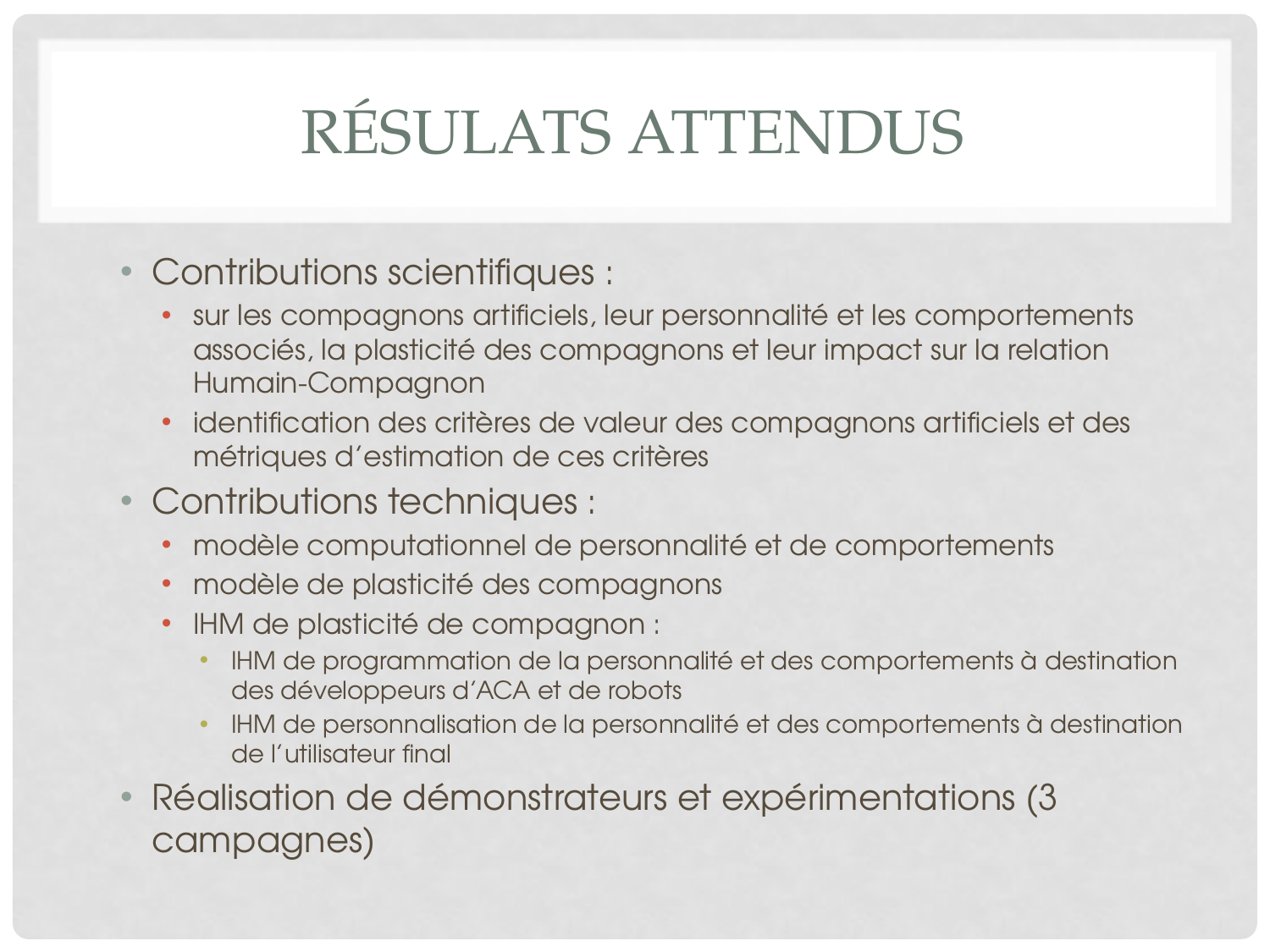

# Résulats attendus
Contributions scientifiques :
sur les compagnons artificiels, leur personnalité et les comportements associés, la plasticité des compagnons et leur impact sur la relation Humain-Compagnon
identification des critères de valeur des compagnons artificiels et des métriques d’estimation de ces critères
Contributions techniques :
modèle computationnel de personnalité et de comportements
modèle de plasticité des compagnons
IHM de plasticité de compagnon :
IHM de programmation de la personnalité et des comportements à destination des développeurs d’ACA et de robots
IHM de personnalisation de la personnalité et des comportements à destination de l’utilisateur final
Réalisation de démonstrateurs et expérimentations (3 campagnes)